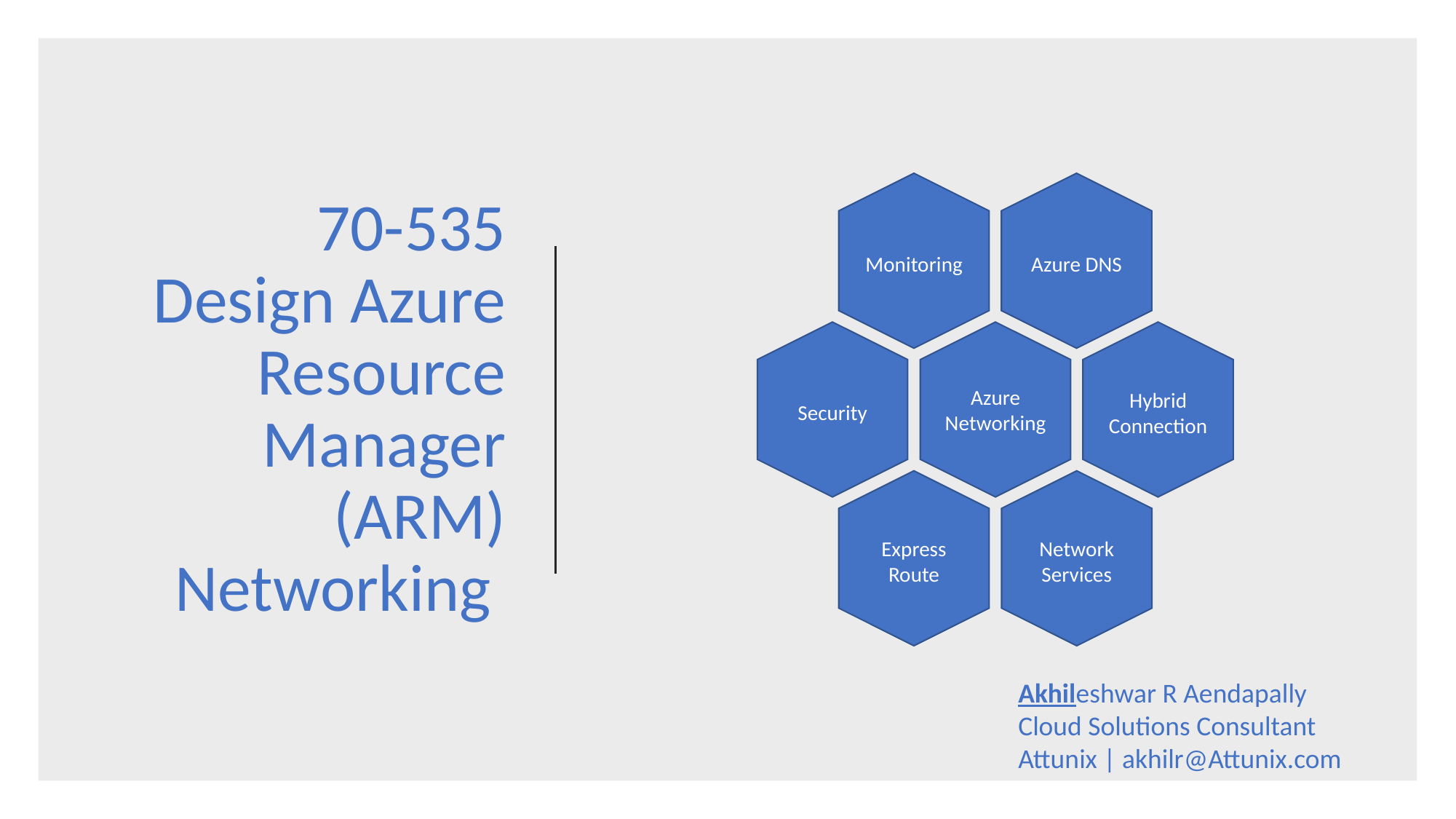

# 70-535 Design Azure Resource Manager (ARM) Networking
Azure DNS
Monitoring
Security
Azure
Networking
Hybrid Connection
Express Route
Network Services
Akhileshwar R Aendapally
Cloud Solutions Consultant
Attunix | akhilr@Attunix.com